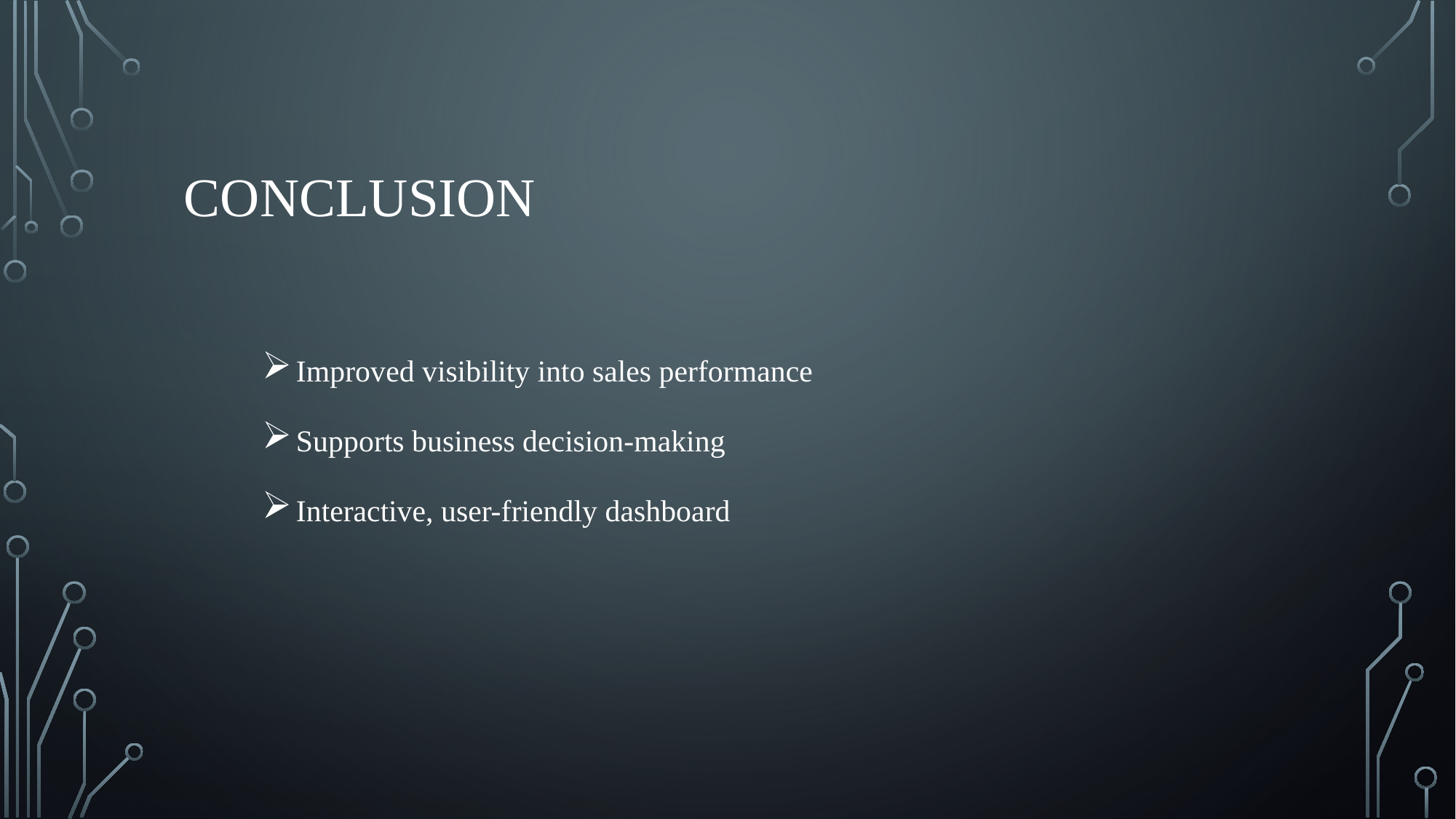

# conclusion
Improved visibility into sales performance
Supports business decision-making
Interactive, user-friendly dashboard